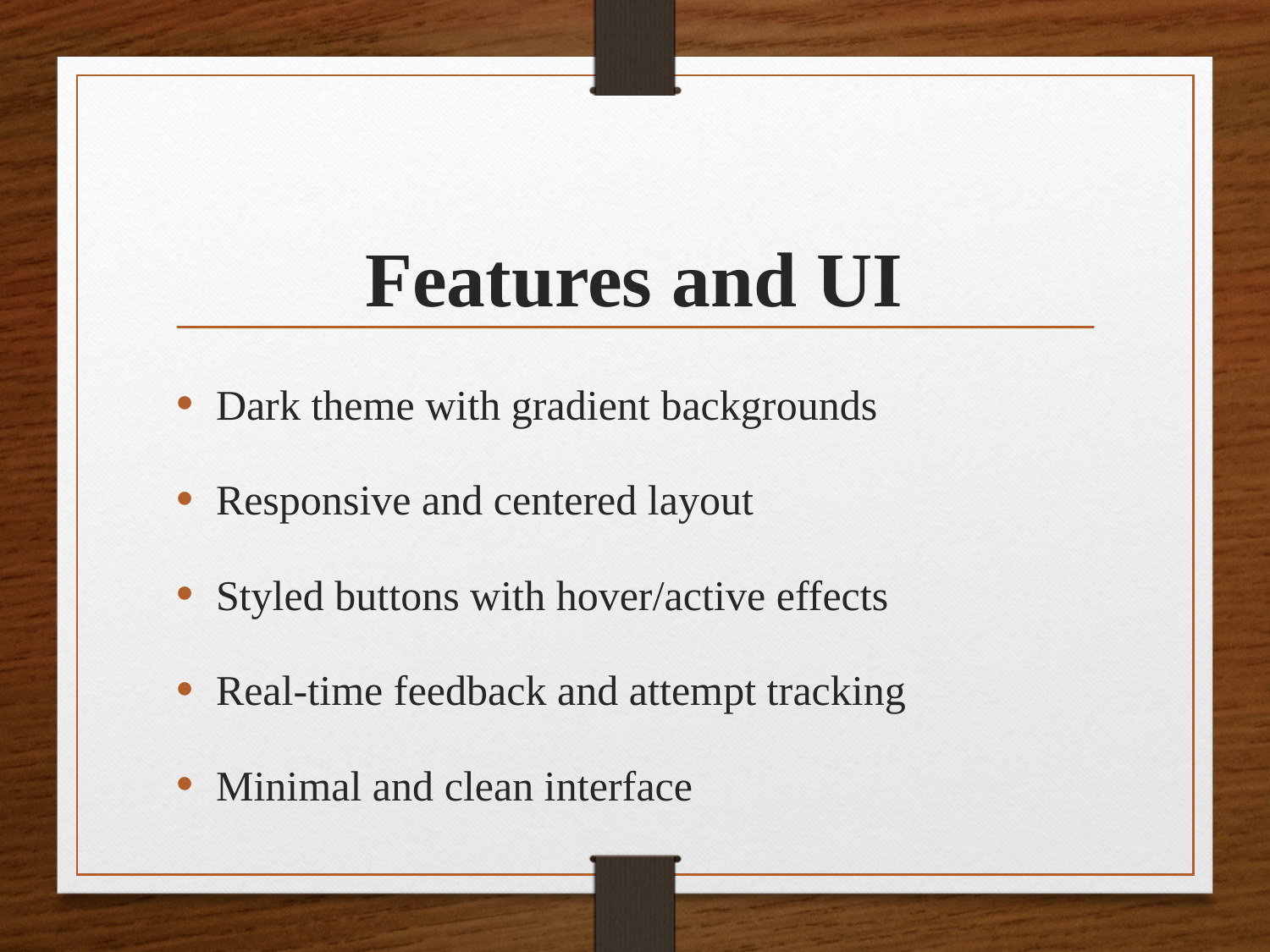

# Features and UI
Dark theme with gradient backgrounds
Responsive and centered layout
Styled buttons with hover/active effects
Real-time feedback and attempt tracking
Minimal and clean interface